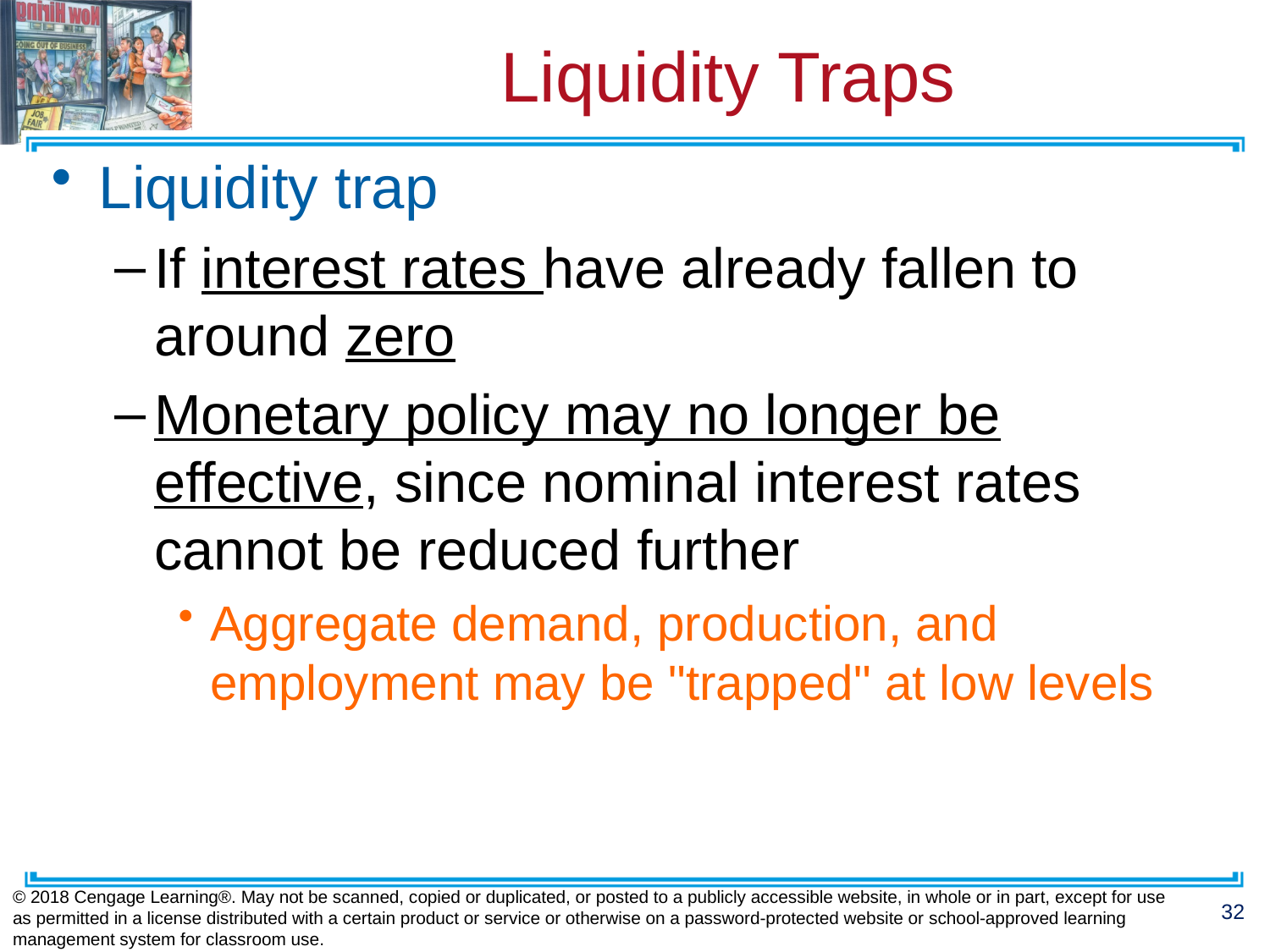

# Liquidity Traps
Liquidity trap
If interest rates have already fallen to around zero
Monetary policy may no longer be effective, since nominal interest rates cannot be reduced further
Aggregate demand, production, and employment may be "trapped" at low levels

© 2018 Cengage Learning®. May not be scanned, copied or duplicated, or posted to a publicly accessible website, in whole or in part, except for use as permitted in a license distributed with a certain product or service or otherwise on a password-protected website or school-approved learning management system for classroom use.
32